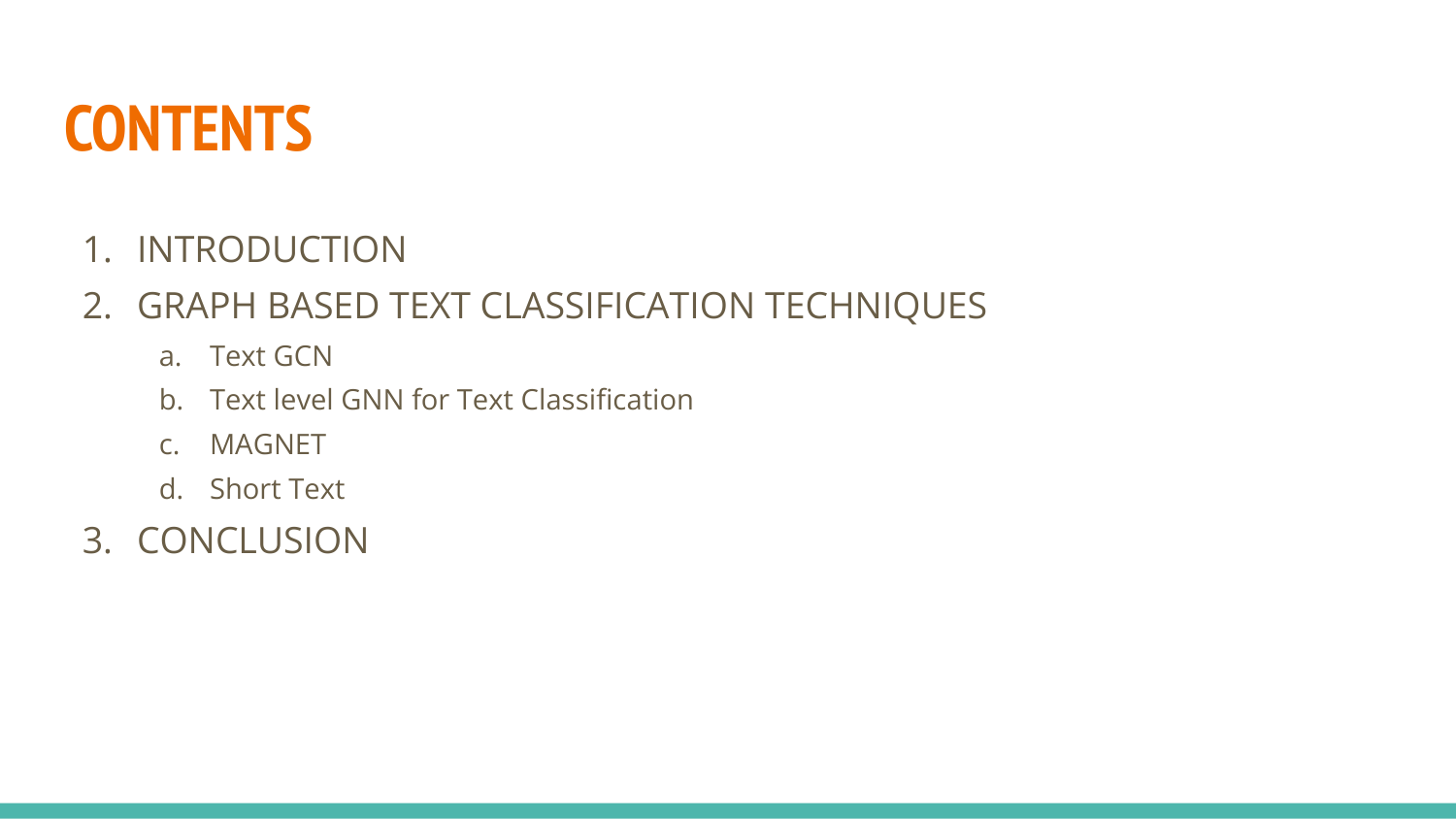

# CONTENTS
INTRODUCTION
GRAPH BASED TEXT CLASSIFICATION TECHNIQUES
Text GCN
Text level GNN for Text Classification
MAGNET
Short Text
CONCLUSION